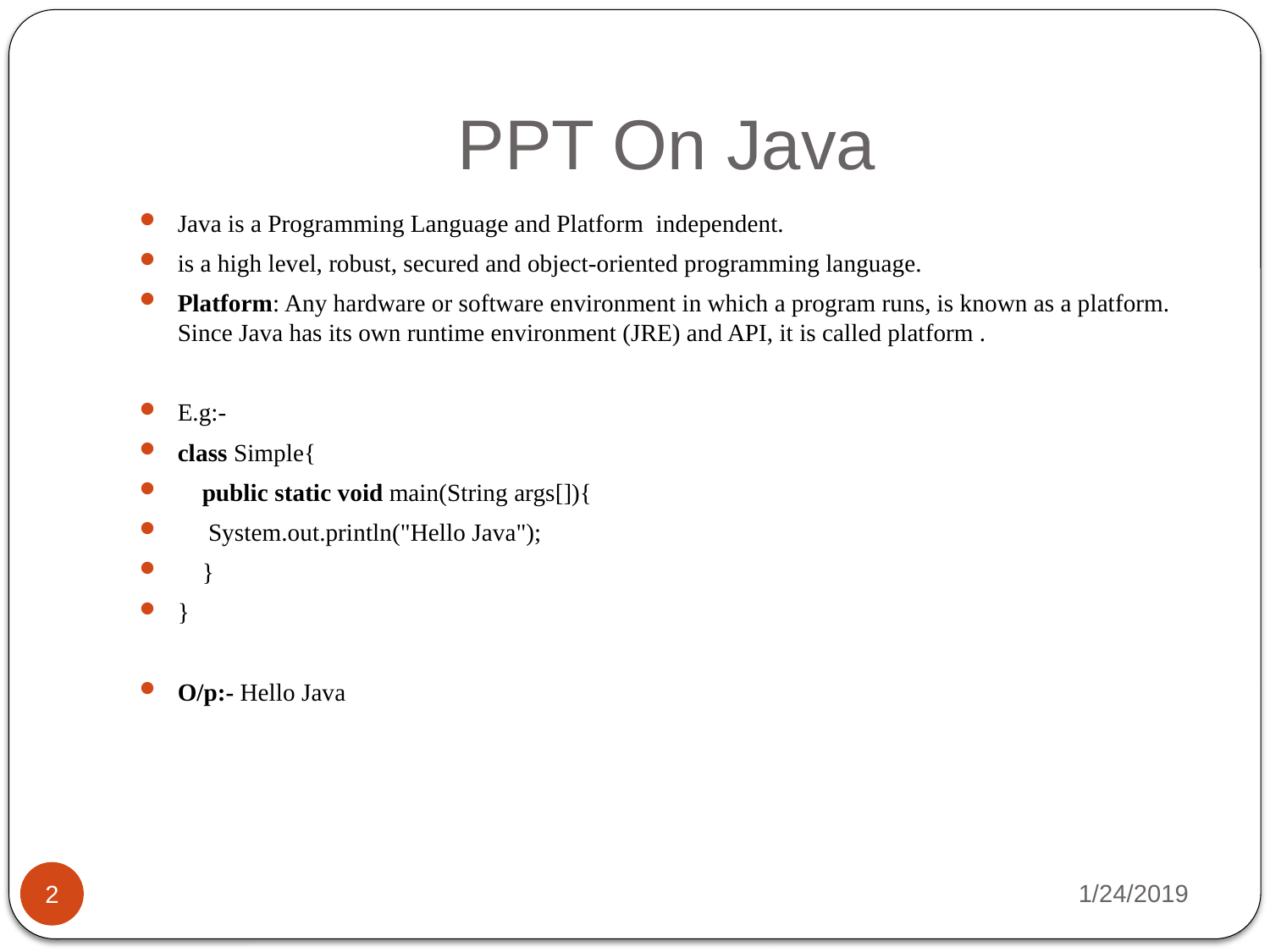

# PPT On Java
Java is a Programming Language and Platform  independent.
is a high level, robust, secured and object-oriented programming language.
Platform: Any hardware or software environment in which a program runs, is known as a platform. Since Java has its own runtime environment (JRE) and API, it is called platform .

E.g:-
class Simple{
    public static void main(String args[]){
     System.out.println("Hello Java");
    }
}

O/p:- Hello Java
1/24/2019
2